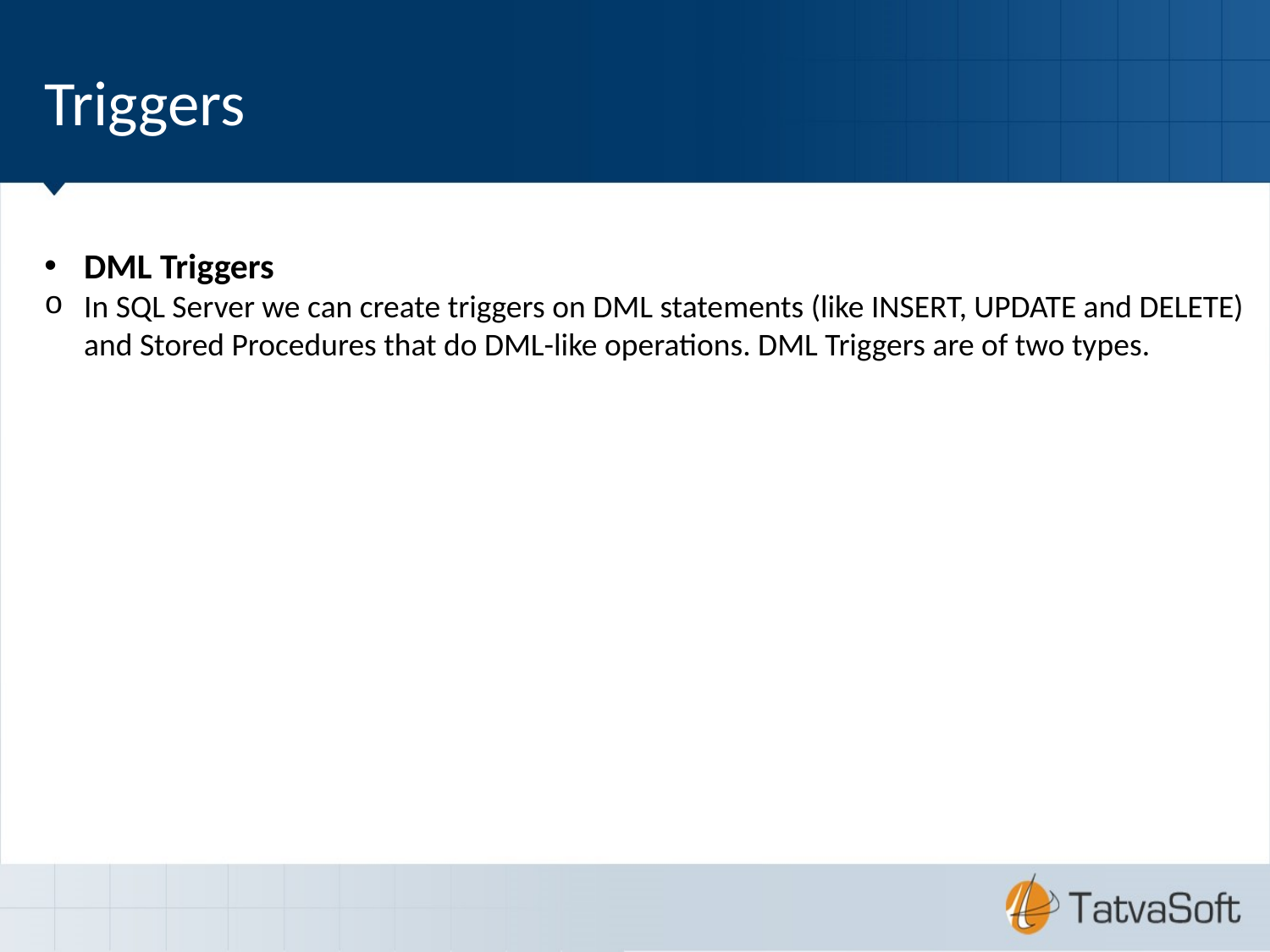

Triggers
DML Triggers
In SQL Server we can create triggers on DML statements (like INSERT, UPDATE and DELETE) and Stored Procedures that do DML-like operations. DML Triggers are of two types.